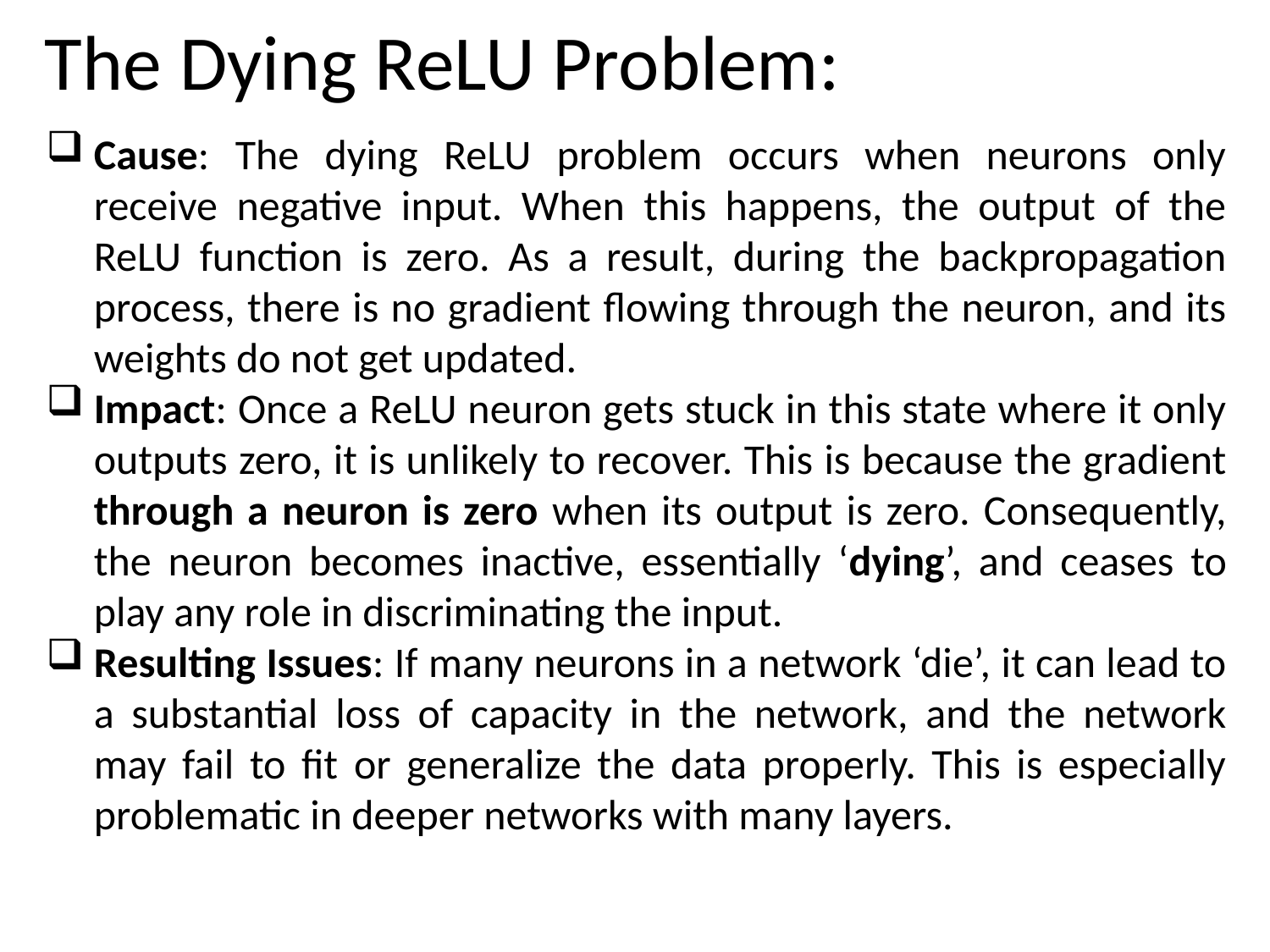

# The Dying ReLU Problem:
Cause: The dying ReLU problem occurs when neurons only receive negative input. When this happens, the output of the ReLU function is zero. As a result, during the backpropagation process, there is no gradient flowing through the neuron, and its weights do not get updated.
Impact: Once a ReLU neuron gets stuck in this state where it only outputs zero, it is unlikely to recover. This is because the gradient through a neuron is zero when its output is zero. Consequently, the neuron becomes inactive, essentially ‘dying’, and ceases to play any role in discriminating the input.
Resulting Issues: If many neurons in a network ‘die’, it can lead to a substantial loss of capacity in the network, and the network may fail to fit or generalize the data properly. This is especially problematic in deeper networks with many layers.